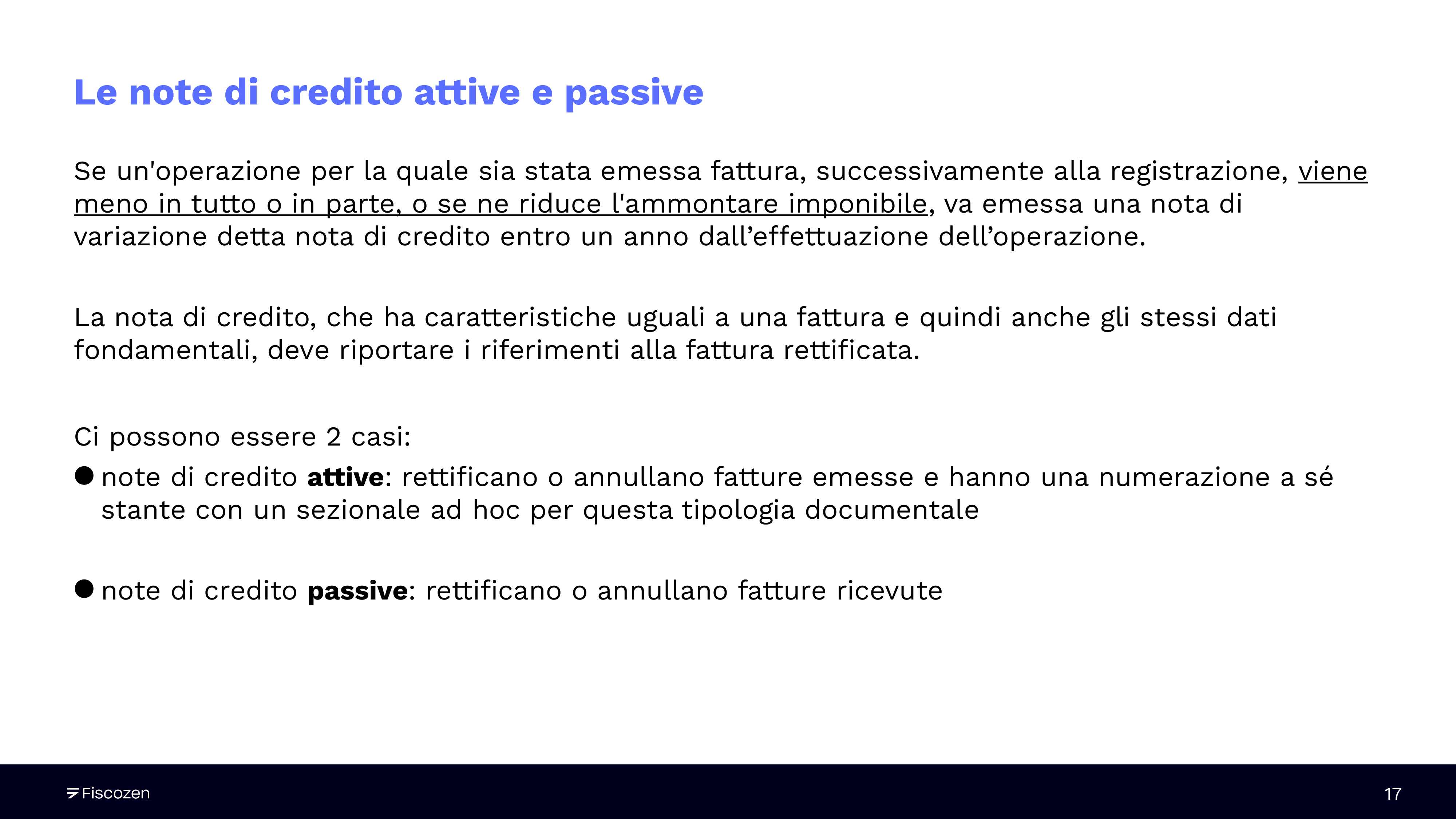

# Le note di credito attive e passive

Se un'operazione per la quale sia stata emessa fattura, successivamente alla registrazione, viene meno in tutto o in parte, o se ne riduce l'ammontare imponibile, va emessa una nota di variazione detta nota di credito entro un anno dall’effettuazione dell’operazione.

La nota di credito, che ha caratteristiche uguali a una fattura e quindi anche gli stessi dati fondamentali, deve riportare i riferimenti alla fattura rettificata.

Ci possono essere 2 casi:
note di credito attive: rettificano o annullano fatture emesse e hanno una numerazione a sé stante con un sezionale ad hoc per questa tipologia documentale

note di credito passive: rettificano o annullano fatture ricevute

17